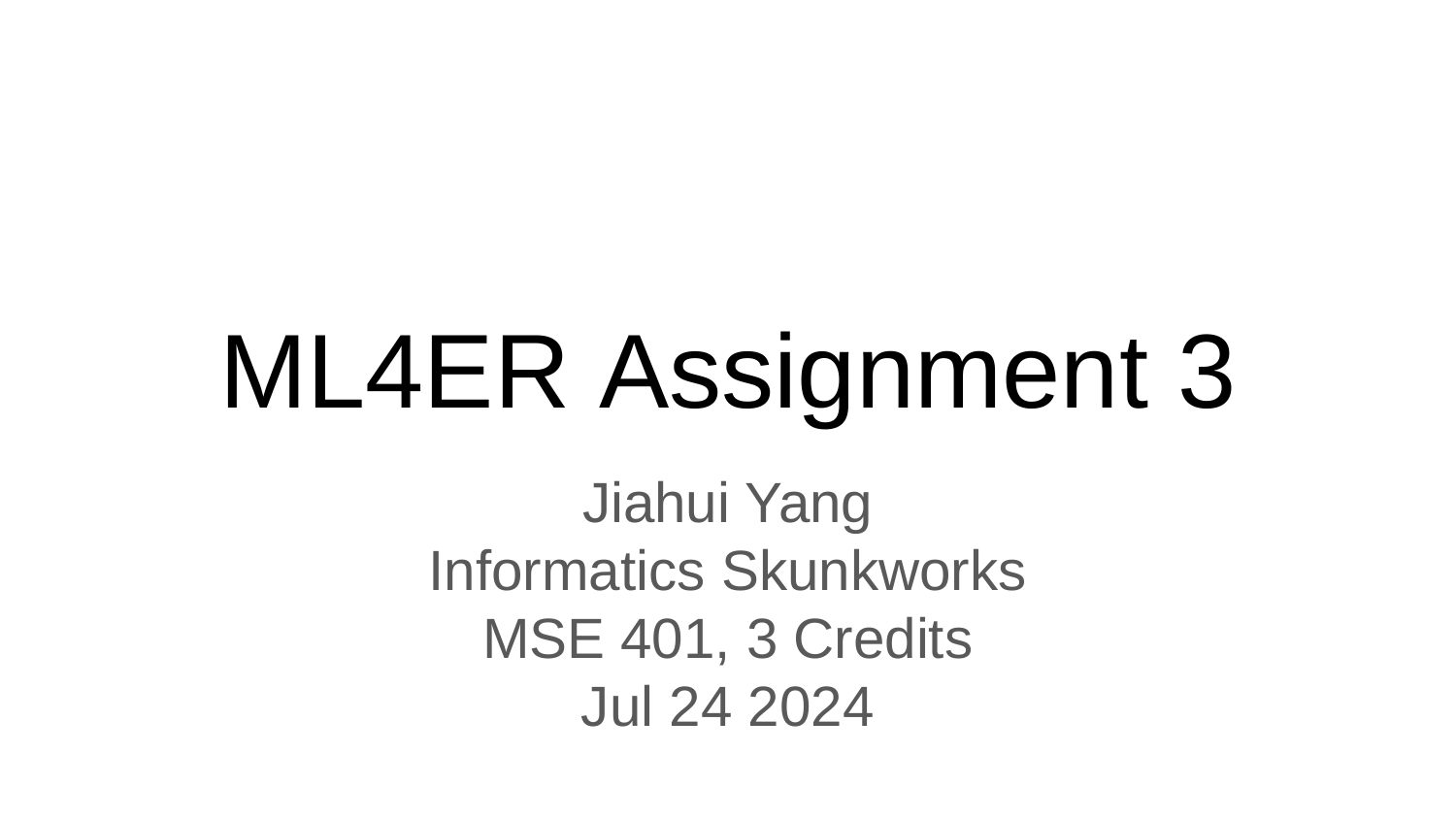

# ML4ER Assignment 3
Jiahui Yang
Informatics Skunkworks
MSE 401, 3 Credits
Jul 24 2024